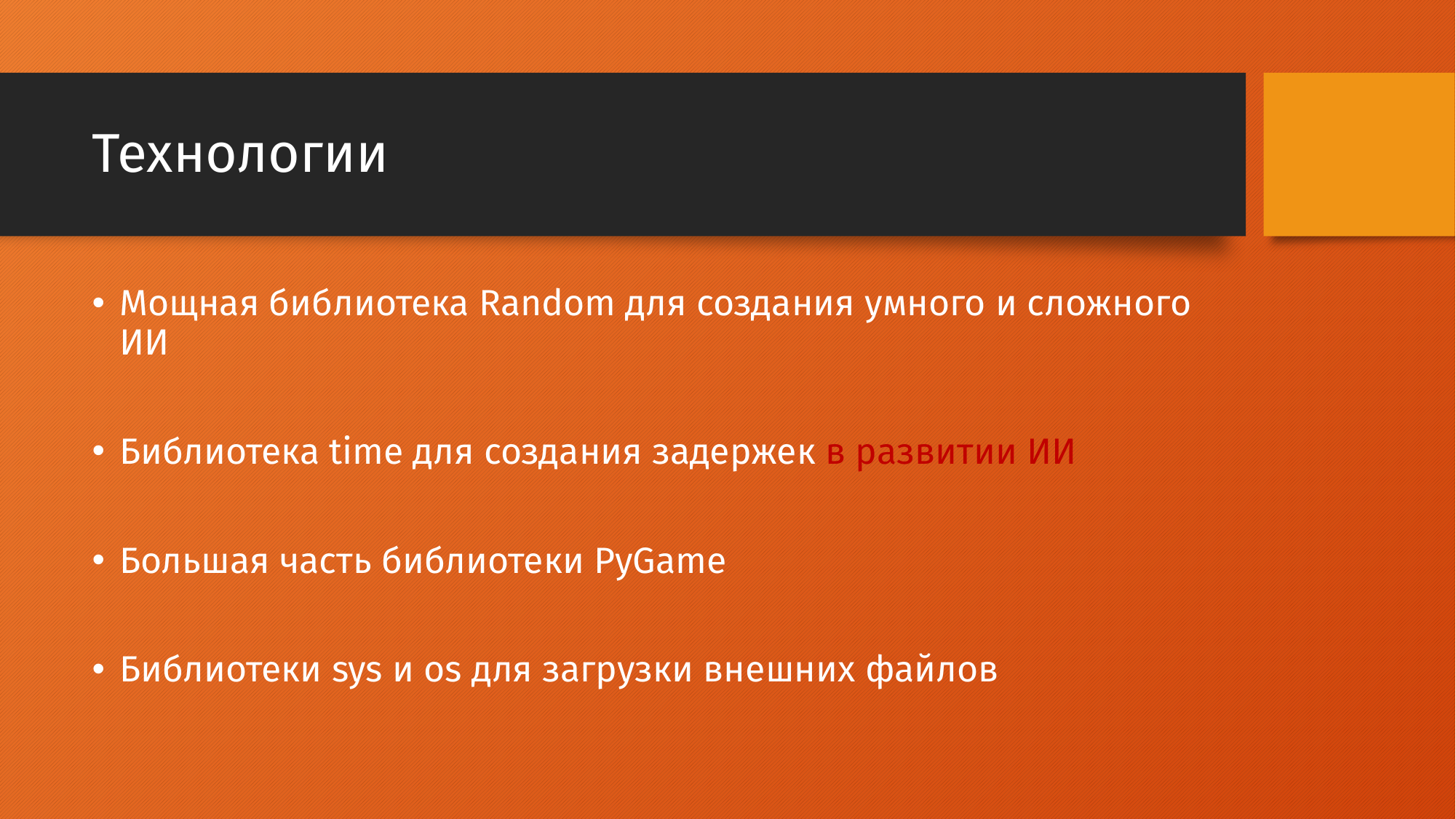

# Технологии
Мощная библиотека Random для создания умного и сложного ИИ

Библиотека time для создания задержек в развитии ИИ

Большая часть библиотеки PyGame

Библиотеки sys и os для загрузки внешних файлов